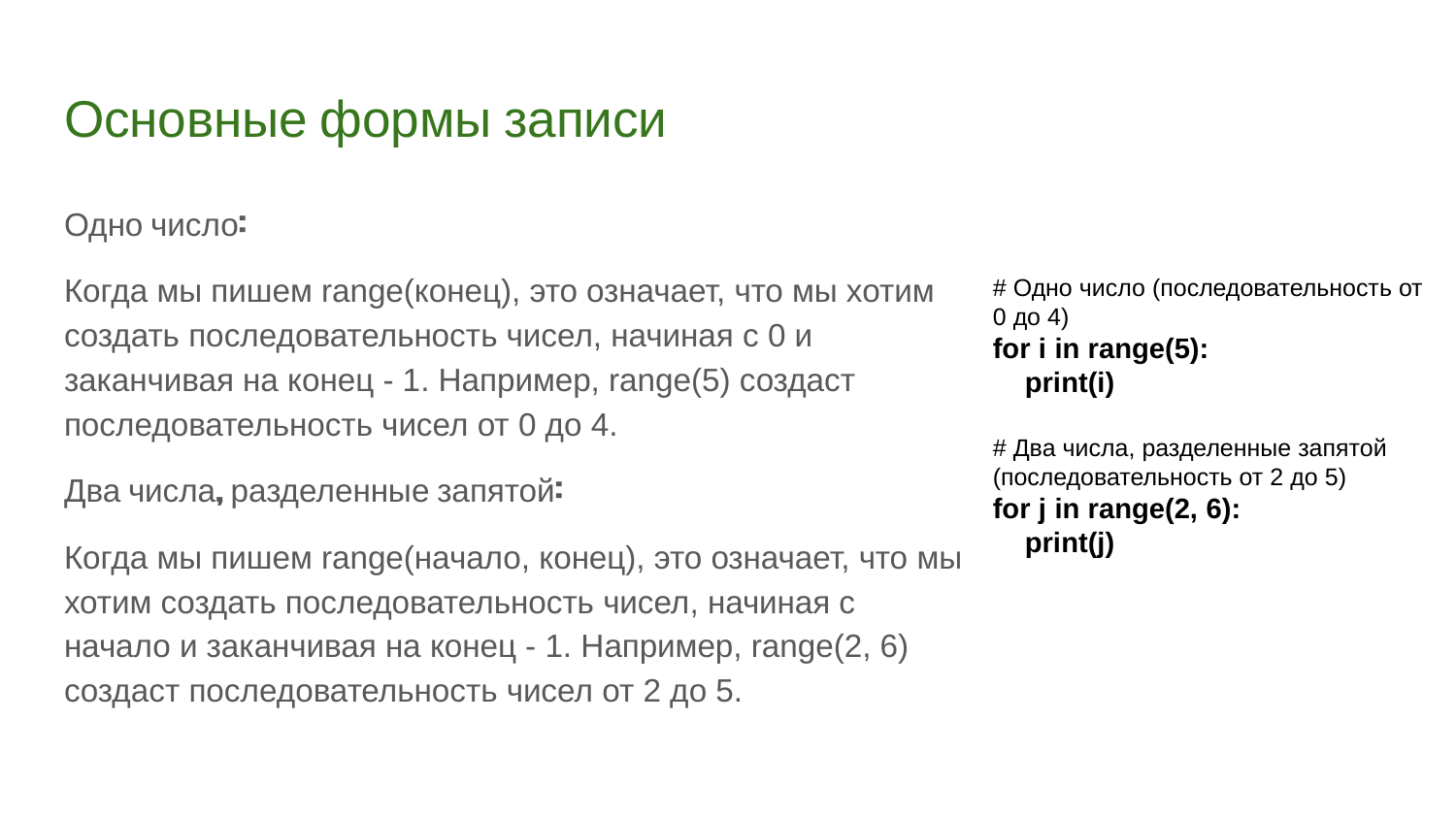

# Основные формы записи
Одно число:
Когда мы пишем range(конец), это означает, что мы хотим создать последовательность чисел, начиная с 0 и заканчивая на конец - 1. Например, range(5) создаст последовательность чисел от 0 до 4.
Два числа, разделенные запятой:
Когда мы пишем range(начало, конец), это означает, что мы хотим создать последовательность чисел, начиная с начало и заканчивая на конец - 1. Например, range(2, 6) создаст последовательность чисел от 2 до 5.
# Одно число (последовательность от 0 до 4)
for i in range(5):
    print(i)

# Два числа, разделенные запятой (последовательность от 2 до 5)
for j in range(2, 6):
    print(j)